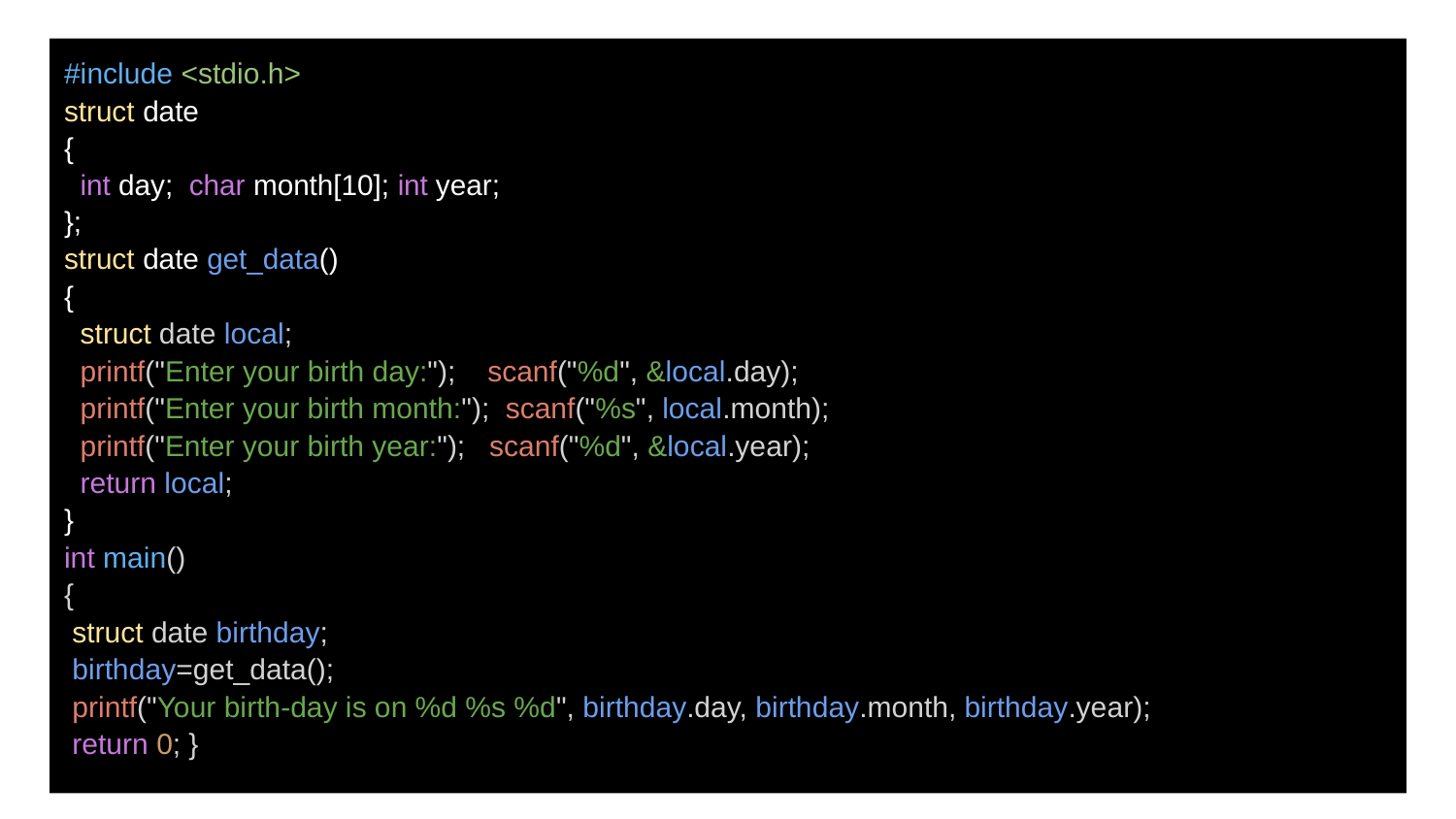

#include <stdio.h>
struct date
{
  int day;  char month[10]; int year;
};
struct date get_data()
{
  struct date local;
  printf("Enter your birth day:");    scanf("%d", &local.day);
  printf("Enter your birth month:");  scanf("%s", local.month);
  printf("Enter your birth year:");   scanf("%d", &local.year);
  return local;
}
int main()
{
 struct date birthday;
 birthday=get_data();
 printf("Your birth-day is on %d %s %d", birthday.day, birthday.month, birthday.year);
 return 0; }
#